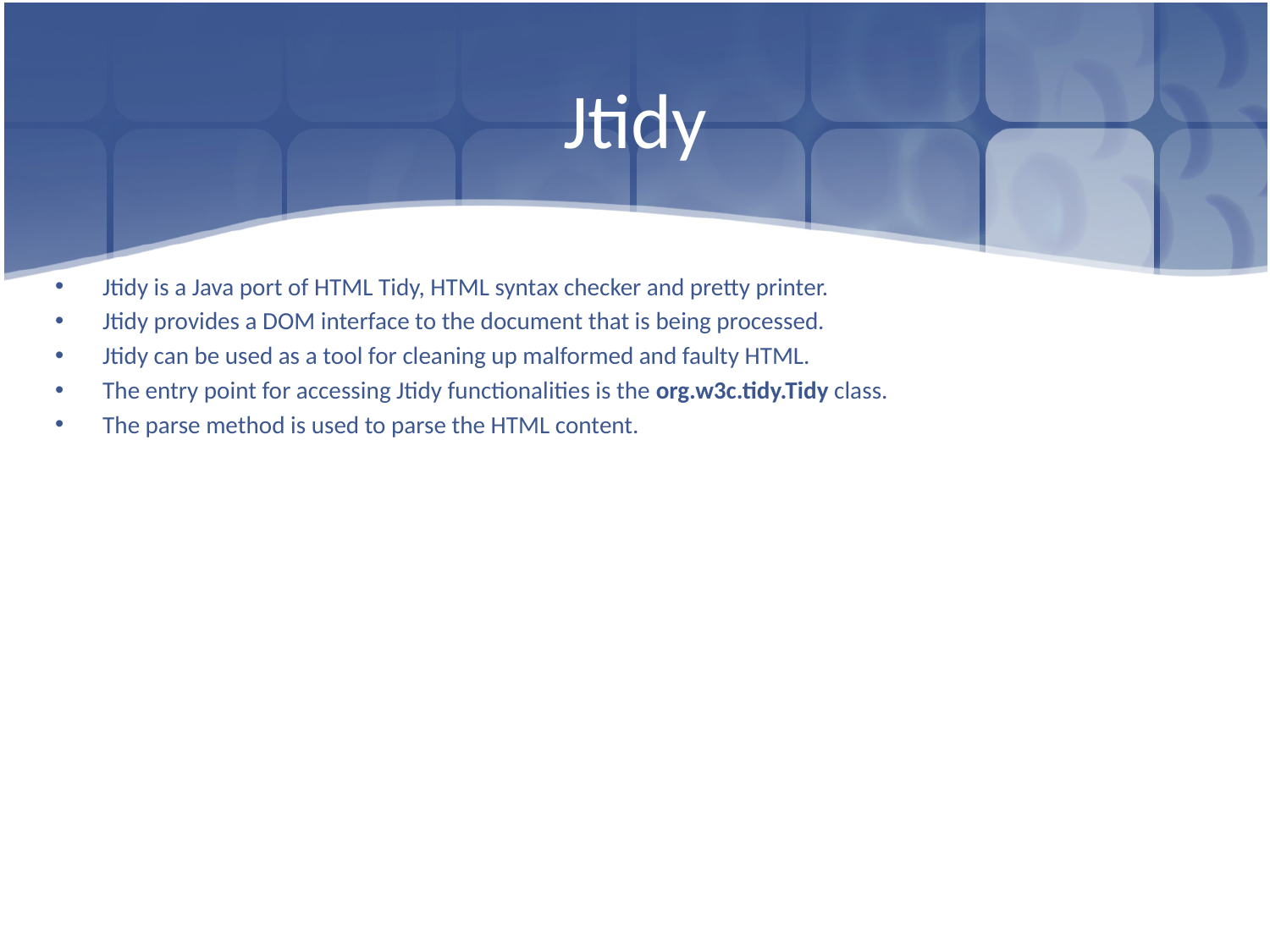

# Jtidy
Jtidy is a Java port of HTML Tidy, HTML syntax checker and pretty printer.
Jtidy provides a DOM interface to the document that is being processed.
Jtidy can be used as a tool for cleaning up malformed and faulty HTML.
The entry point for accessing Jtidy functionalities is the org.w3c.tidy.Tidy class.
The parse method is used to parse the HTML content.